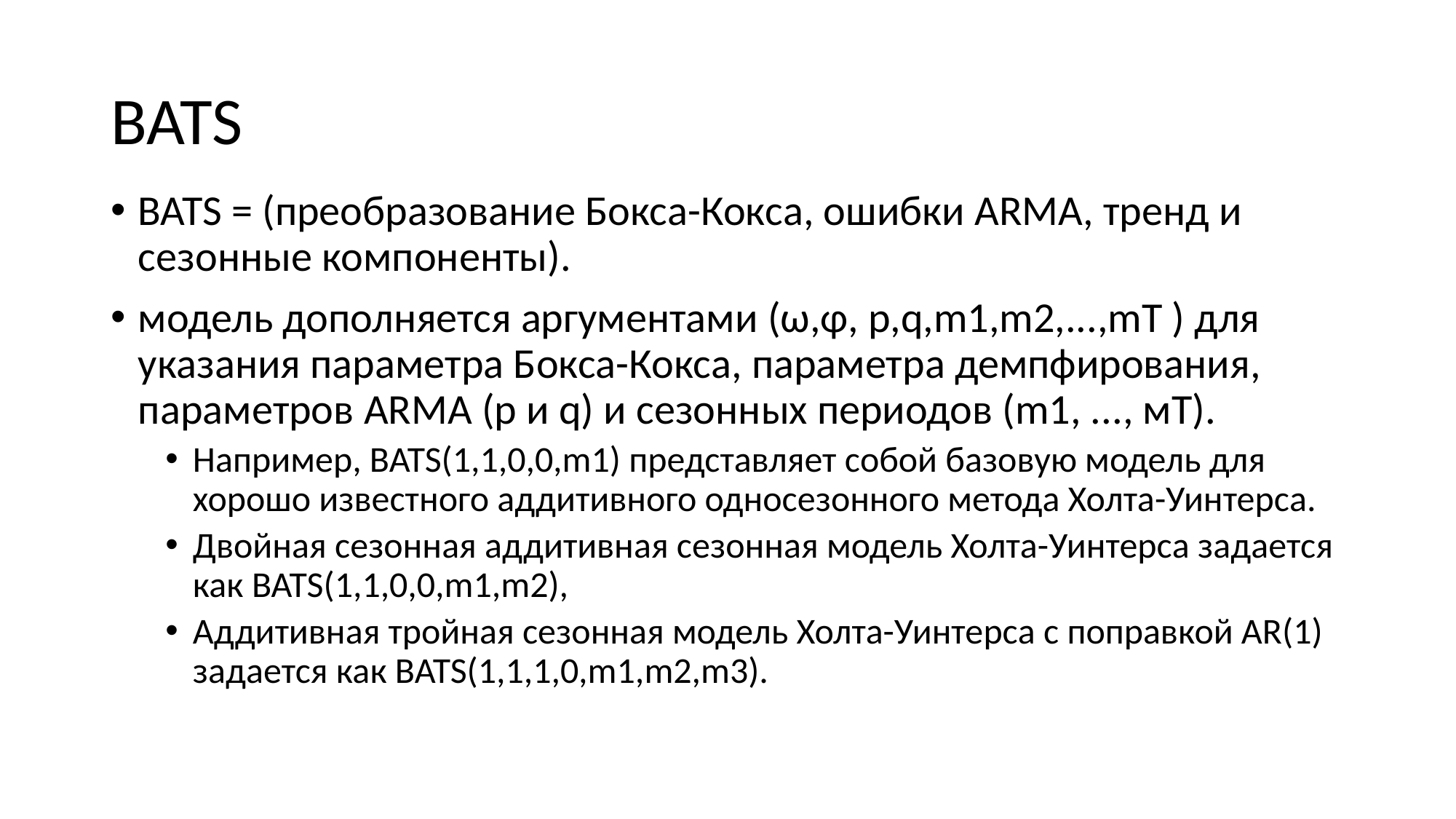

# BATS
BATS = (преобразование Бокса-Кокса, ошибки ARMA, тренд и сезонные компоненты).
модель дополняется аргументами (ω,φ, p,q,m1,m2,...,mT ) для указания параметра Бокса-Кокса, параметра демпфирования, параметров ARMA (p и q) и сезонных периодов (m1, ..., мТ).
Например, BATS(1,1,0,0,m1) представляет собой базовую модель для хорошо известного аддитивного односезонного метода Холта-Уинтерса.
Двойная сезонная аддитивная сезонная модель Холта-Уинтерса задается как BATS(1,1,0,0,m1,m2),
Аддитивная тройная сезонная модель Холта-Уинтерса с поправкой AR(1) задается как BATS(1,1,1,0,m1,m2,m3).